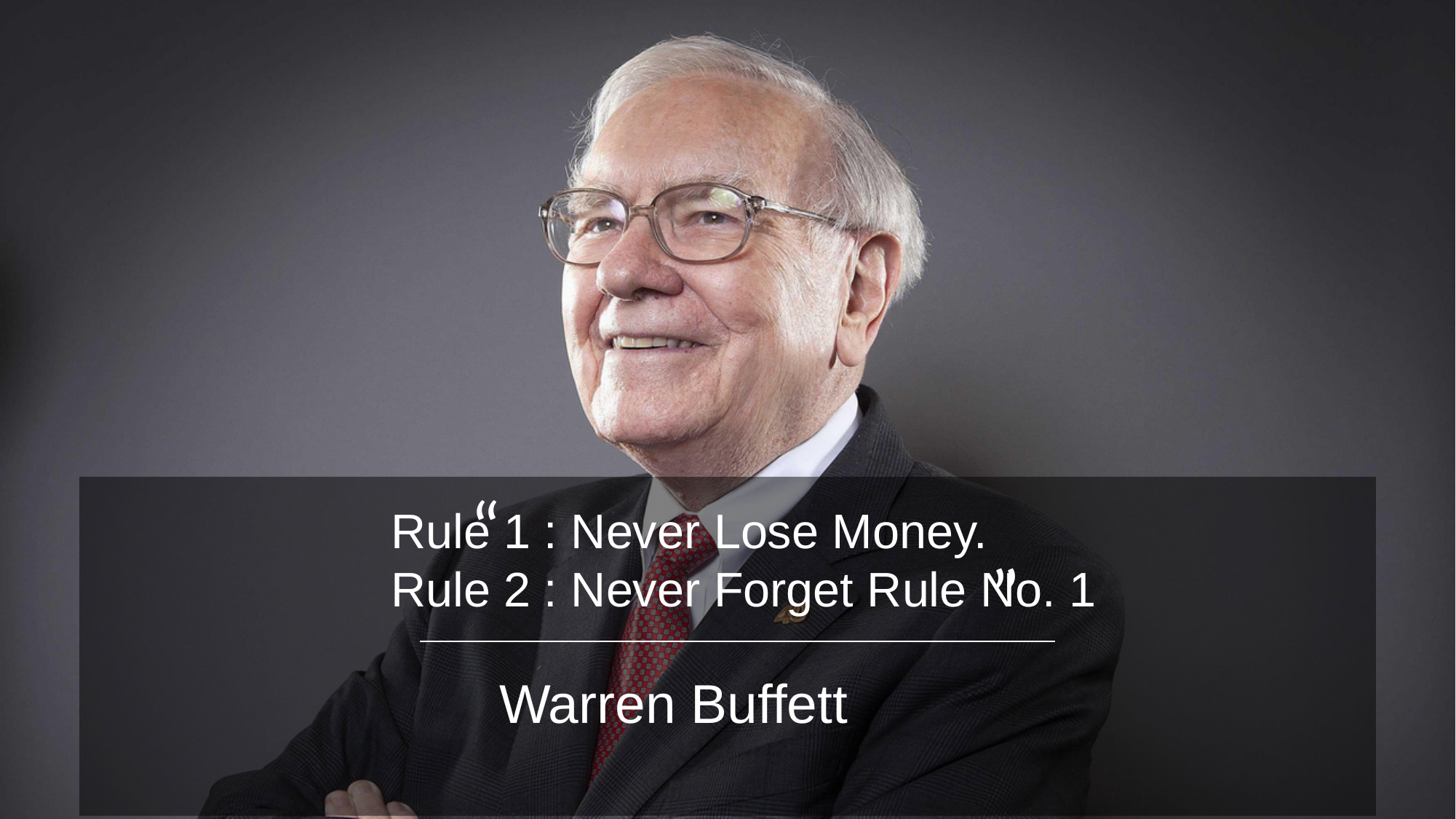

“
Rule 1 : Never Lose Money.
Rule 2 : Never Forget Rule No. 1
”
Warren Buffett